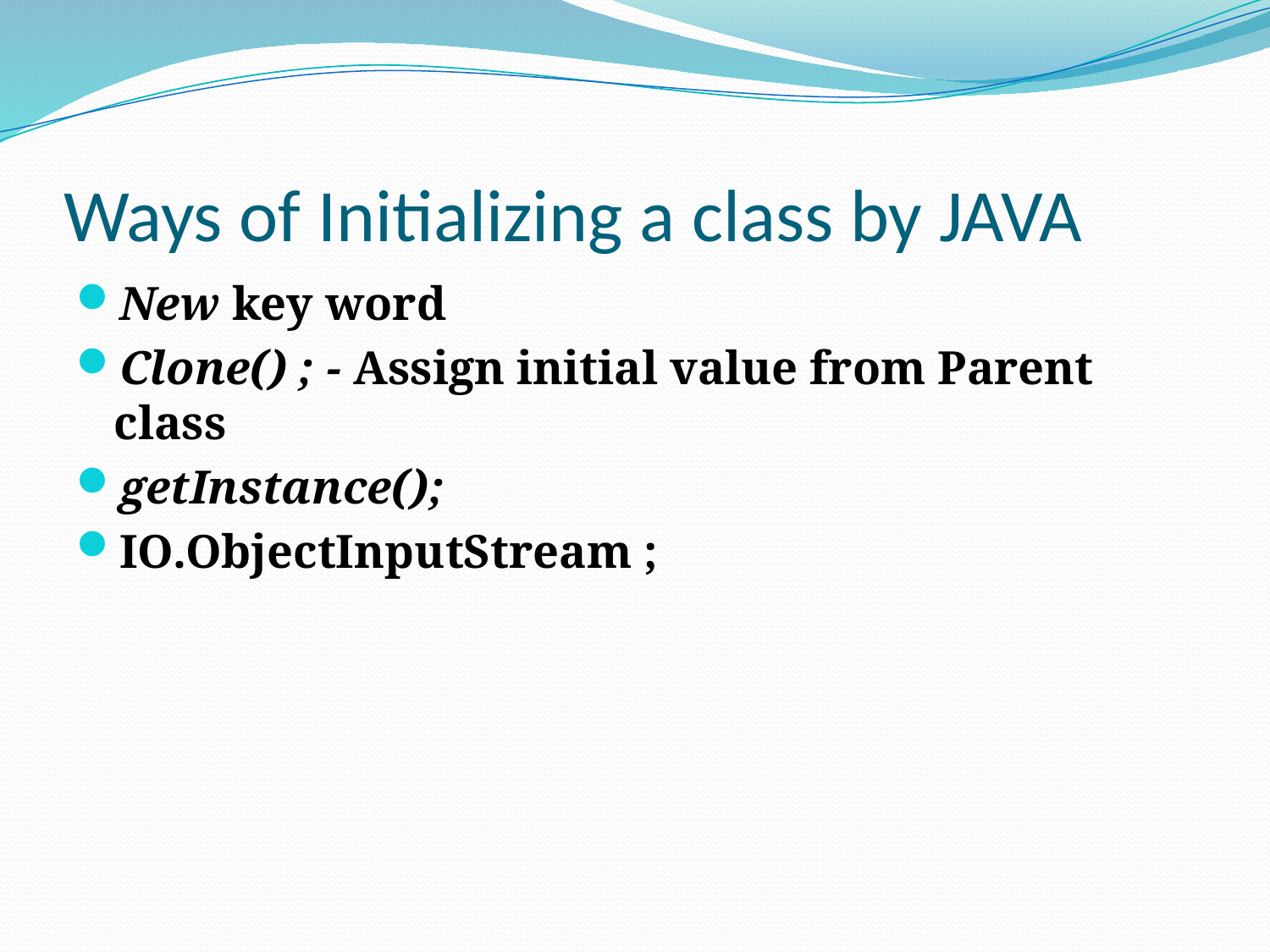

# Ways of Initializing a class by JAVA
New key word
Clone() ; - Assign initial value from Parent class
getInstance();
IO.ObjectInputStream ;